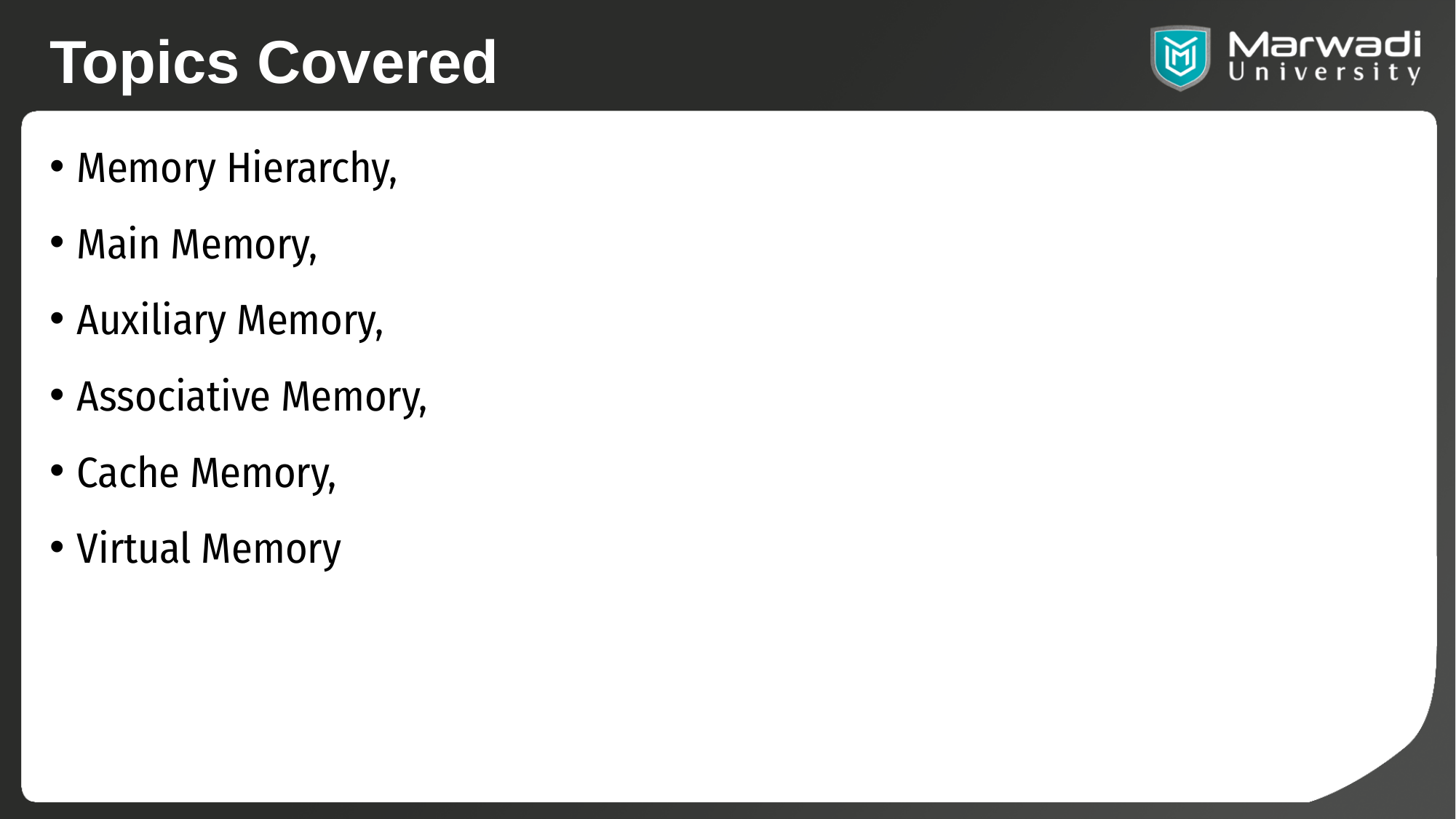

# Topics Covered
Memory Hierarchy,
Main Memory,
Auxiliary Memory,
Associative Memory,
Cache Memory,
Virtual Memory